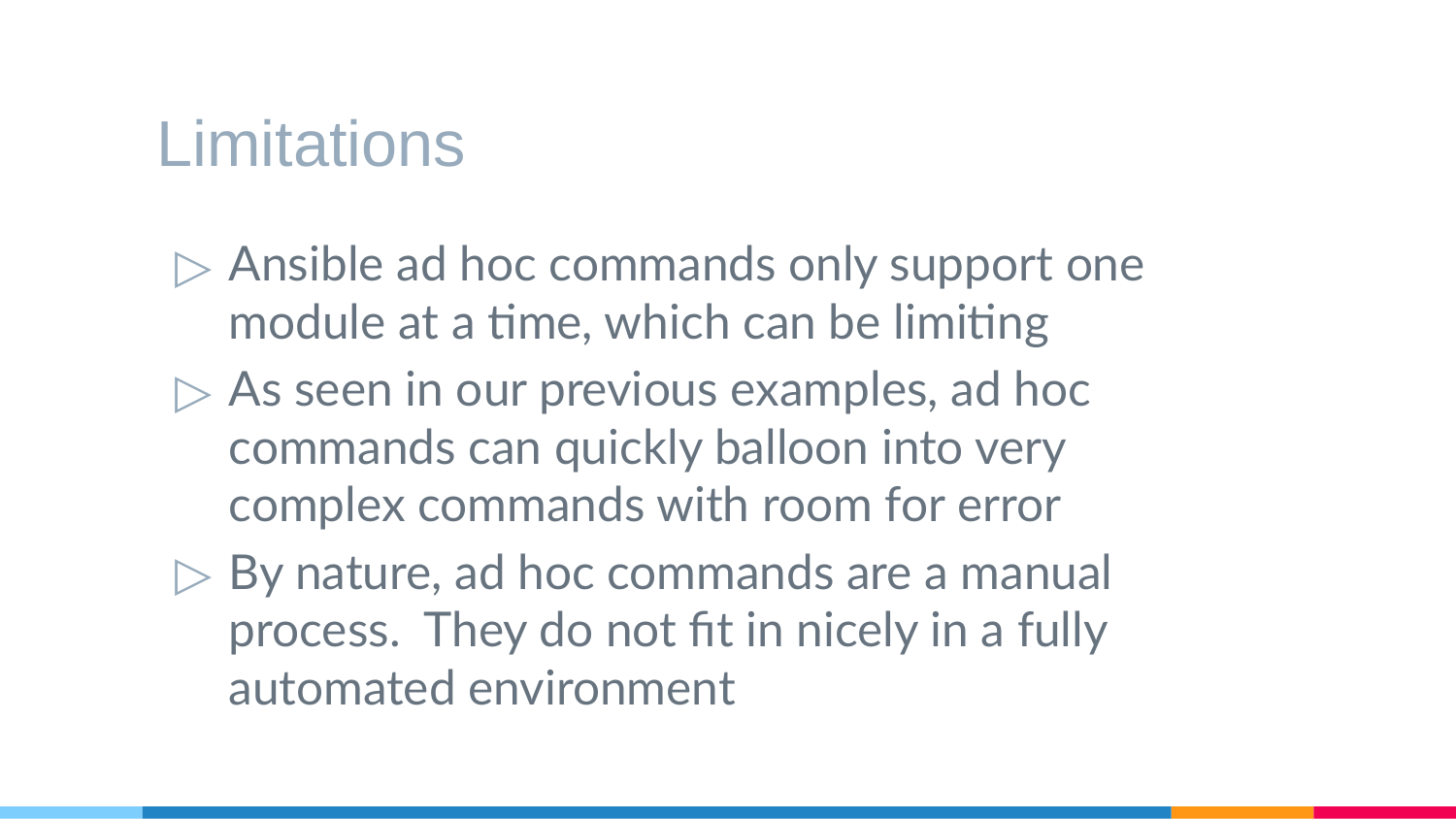

# Limitations
Ansible ad hoc commands only support one module at a time, which can be limiting
As seen in our previous examples, ad hoc commands can quickly balloon into very complex commands with room for error
By nature, ad hoc commands are a manual process.  They do not fit in nicely in a fully automated environment